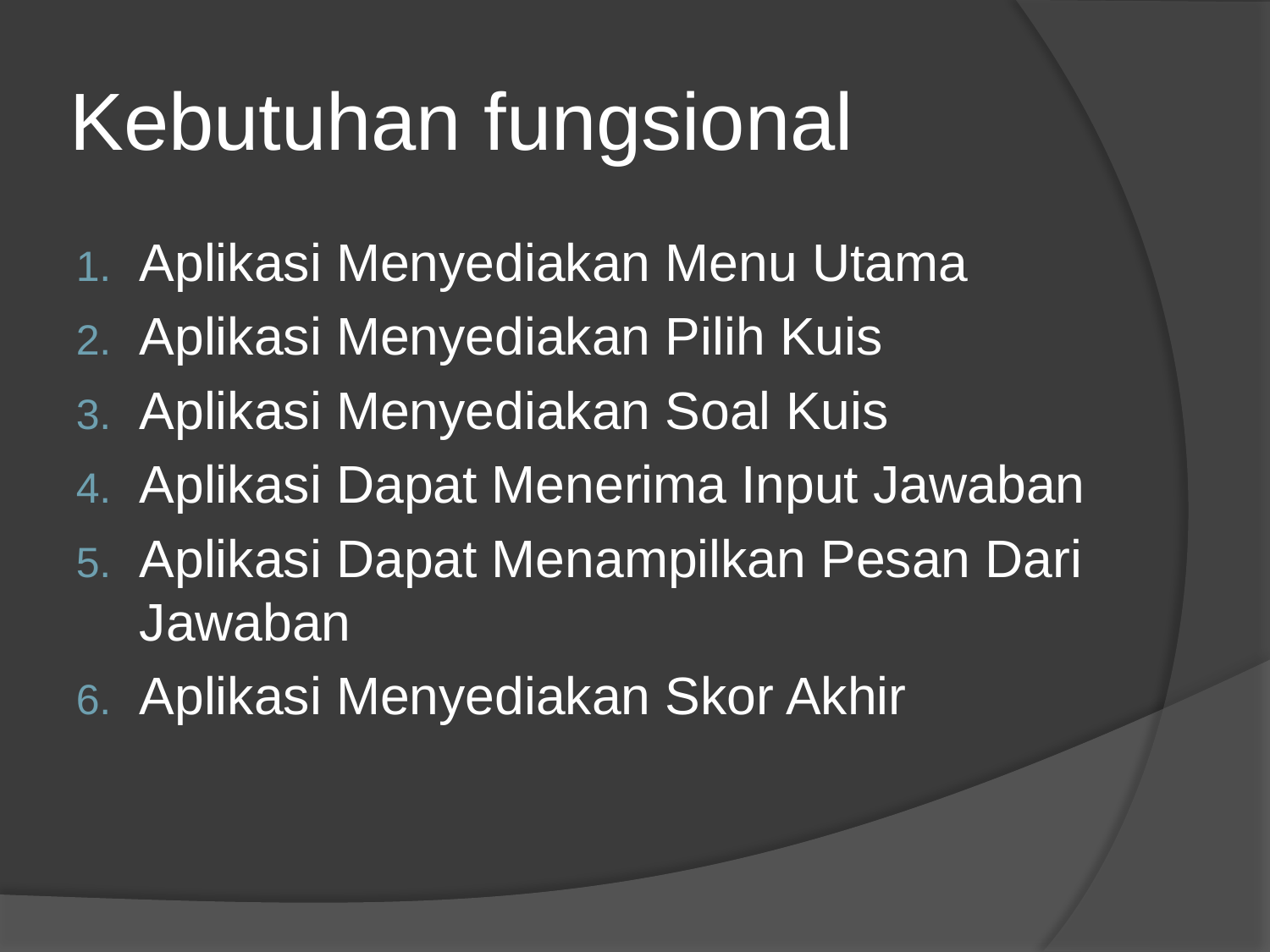

# Kebutuhan fungsional
Aplikasi Menyediakan Menu Utama
Aplikasi Menyediakan Pilih Kuis
Aplikasi Menyediakan Soal Kuis
Aplikasi Dapat Menerima Input Jawaban
Aplikasi Dapat Menampilkan Pesan Dari Jawaban
Aplikasi Menyediakan Skor Akhir